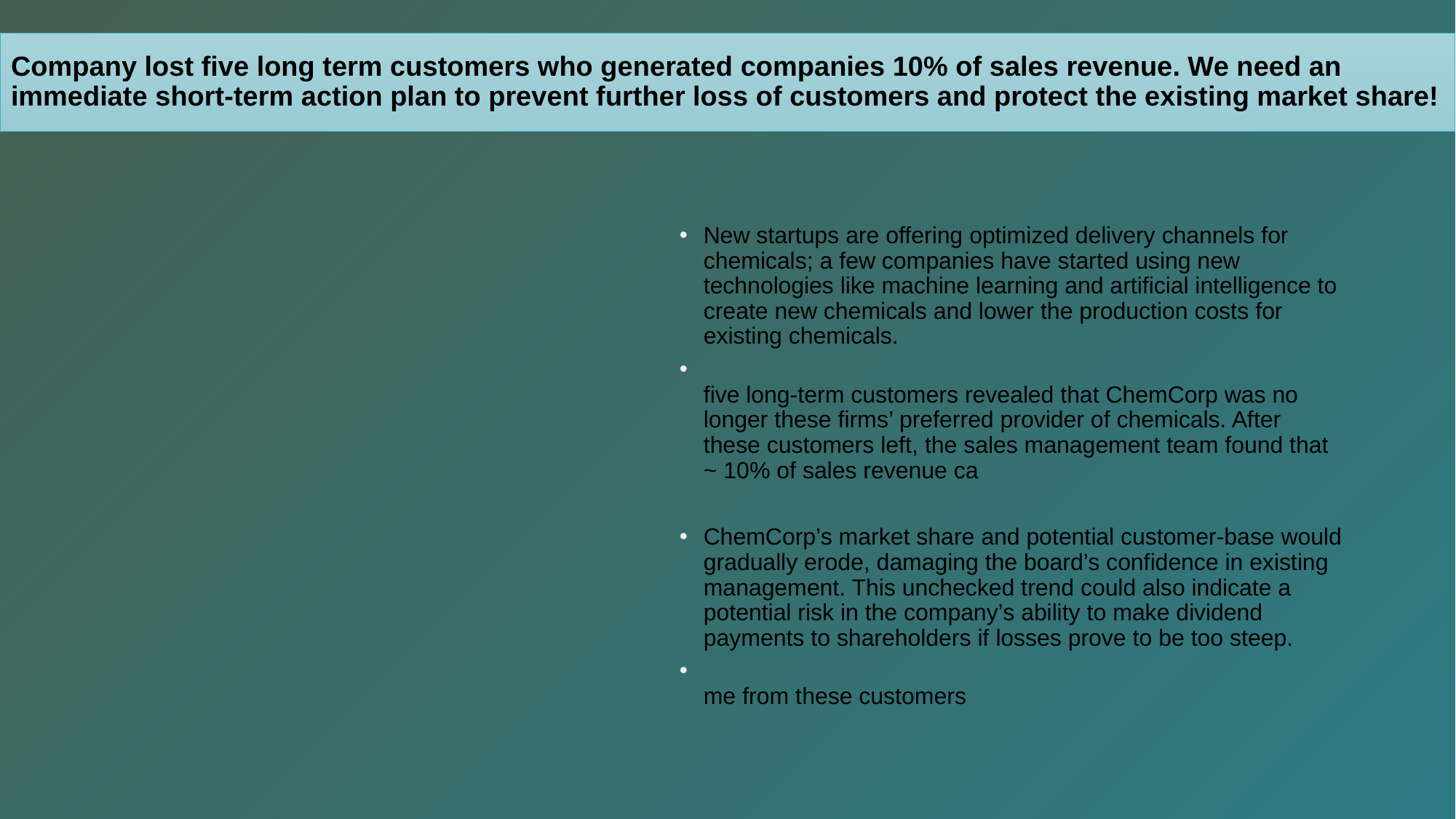

# Company lost five long term customers who generated companies 10% of sales revenue. We need an immediate short-term action plan to prevent further loss of customers and protect the existing market share!
New startups are offering optimized delivery channels for chemicals; a few companies have started using new technologies like machine learning and artificial intelligence to create new chemicals and lower the production costs for existing chemicals.
five long-term customers revealed that ChemCorp was no longer these firms’ preferred provider of chemicals. After these customers left, the sales management team found that ~ 10% of sales revenue ca

ChemCorp’s market share and potential customer-base would gradually erode, damaging the board’s confidence in existing management. This unchecked trend could also indicate a potential risk in the company’s ability to make dividend payments to shareholders if losses prove to be too steep.
me from these customers